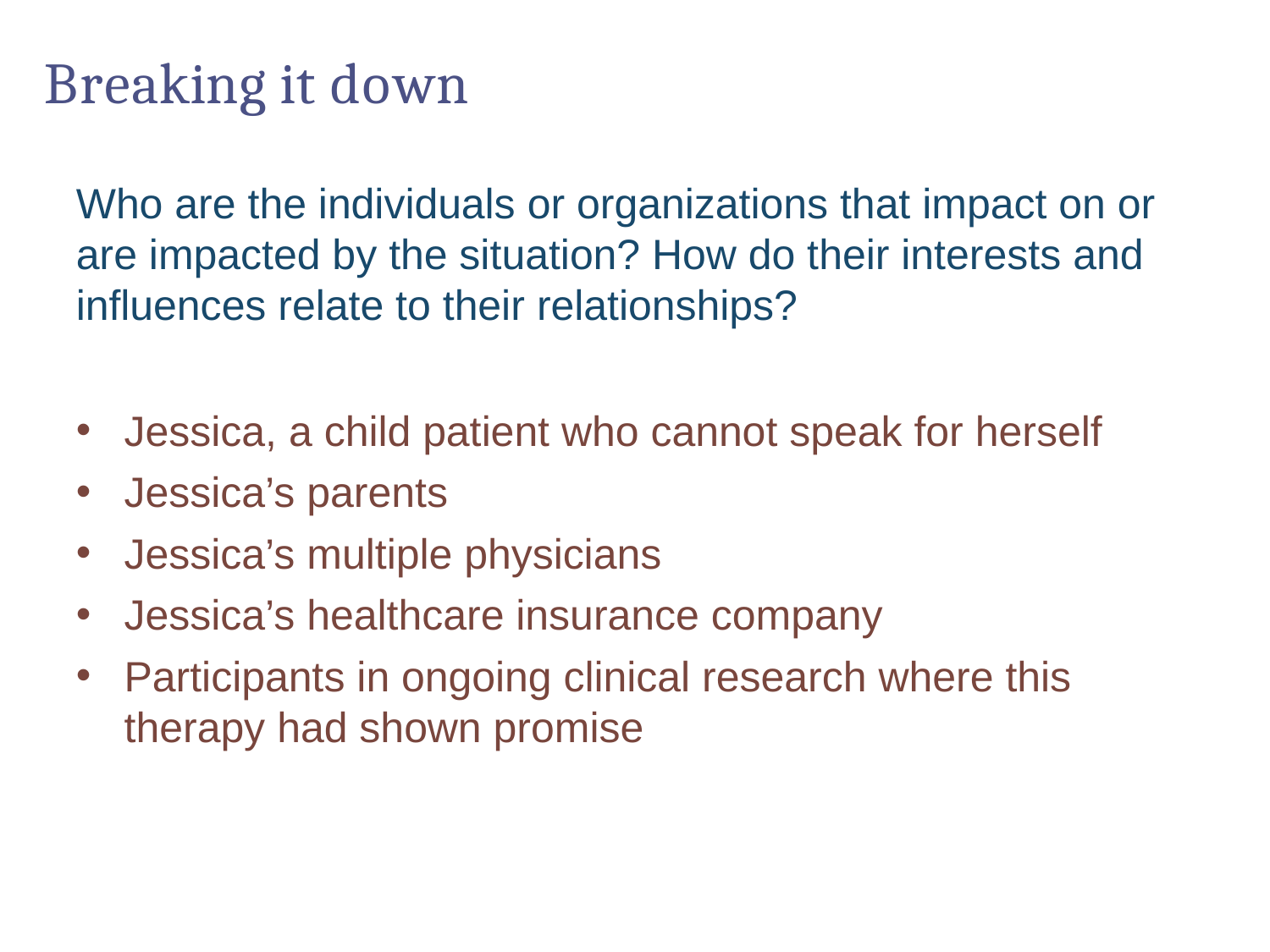

# Breaking it down
Who are the individuals or organizations that impact on or are impacted by the situation? How do their interests and influences relate to their relationships?

Jessica, a child patient who cannot speak for herself
Jessica’s parents
Jessica’s multiple physicians
Jessica’s healthcare insurance company
Participants in ongoing clinical research where this therapy had shown promise